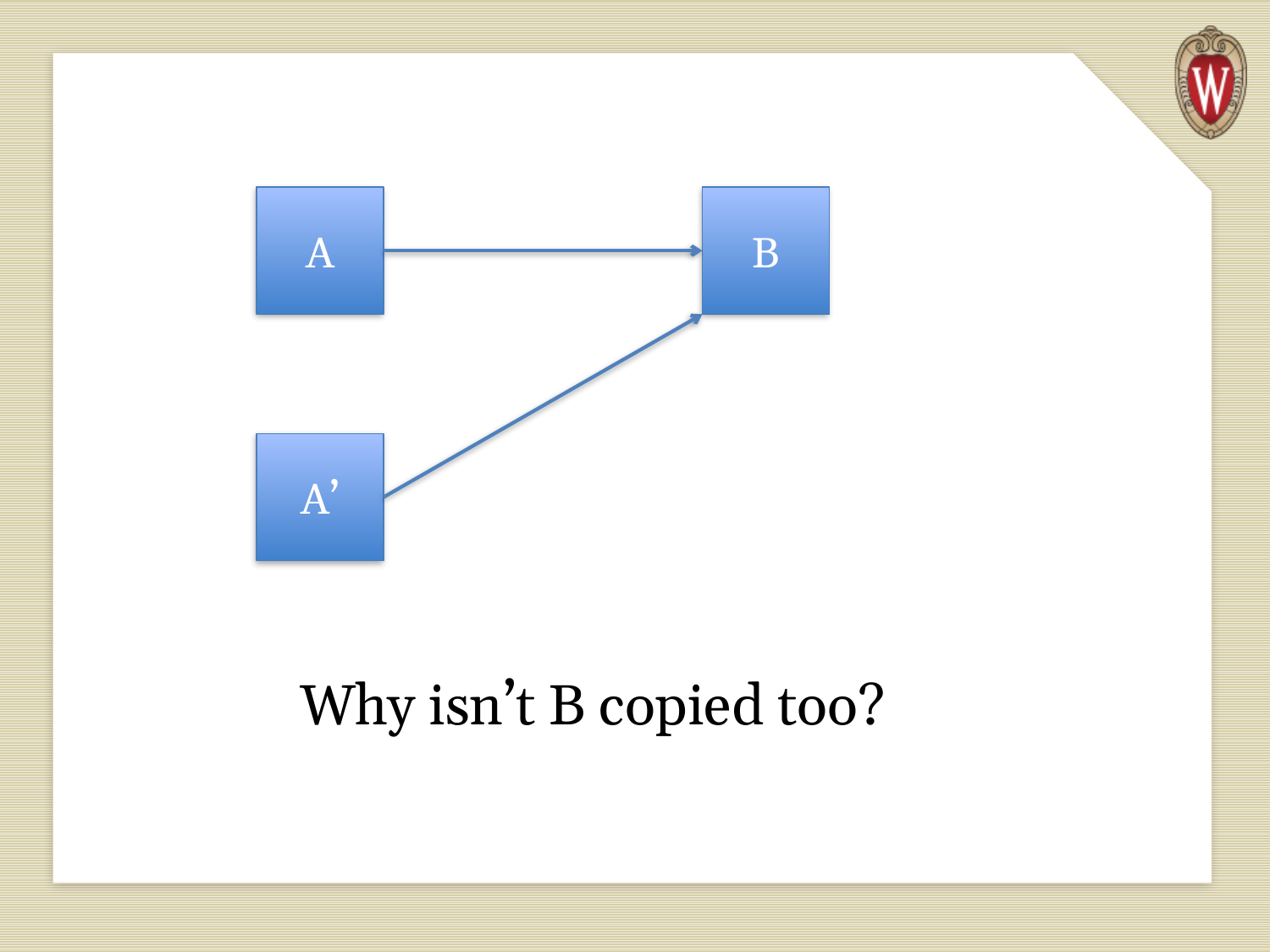

A
B
A’
Why isn’t B copied too?